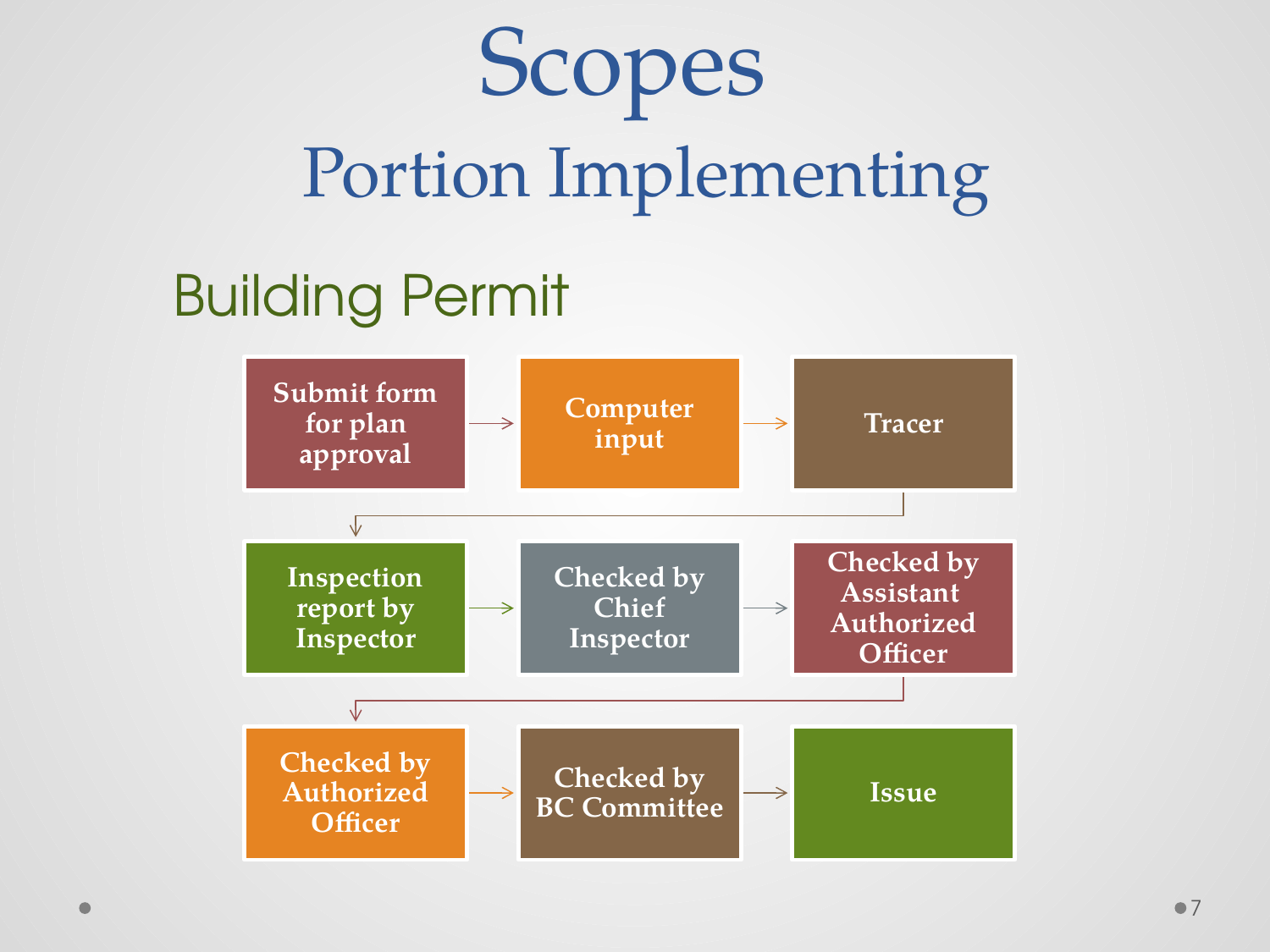

# Scopes Portion Implementing
Building Permit

Submit form for plan approval

Computer input

Tracer

Inspection report by Inspector

Checked by Chief Inspector

Checked by Assistant  Authorized Officer

Checked by Authorized Officer

Checked by BC Committee
Issue
7